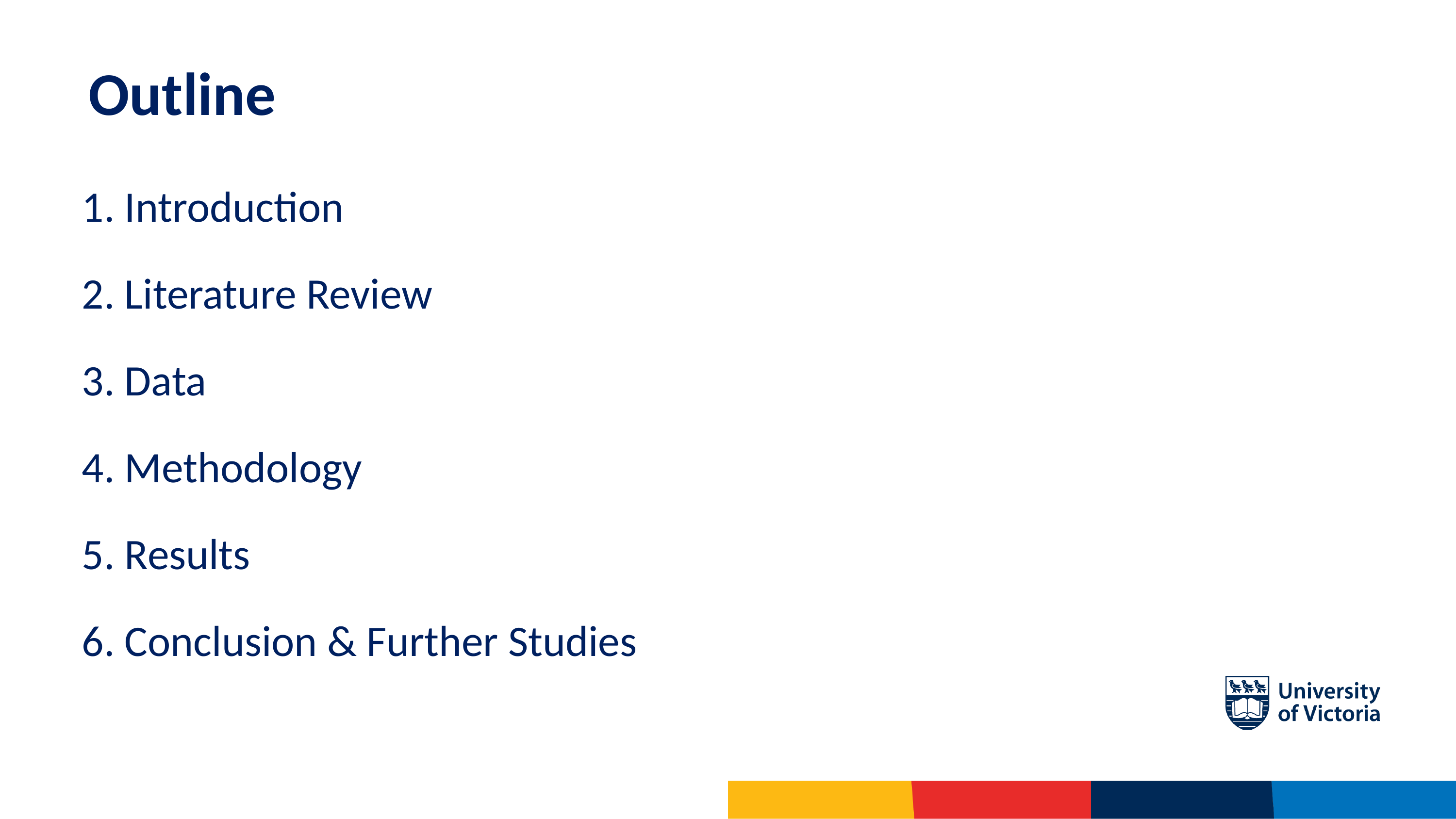

# Outline
1. Introduction
2. Literature Review
3. Data
4. Methodology
5. Results
6. Conclusion & Further Studies